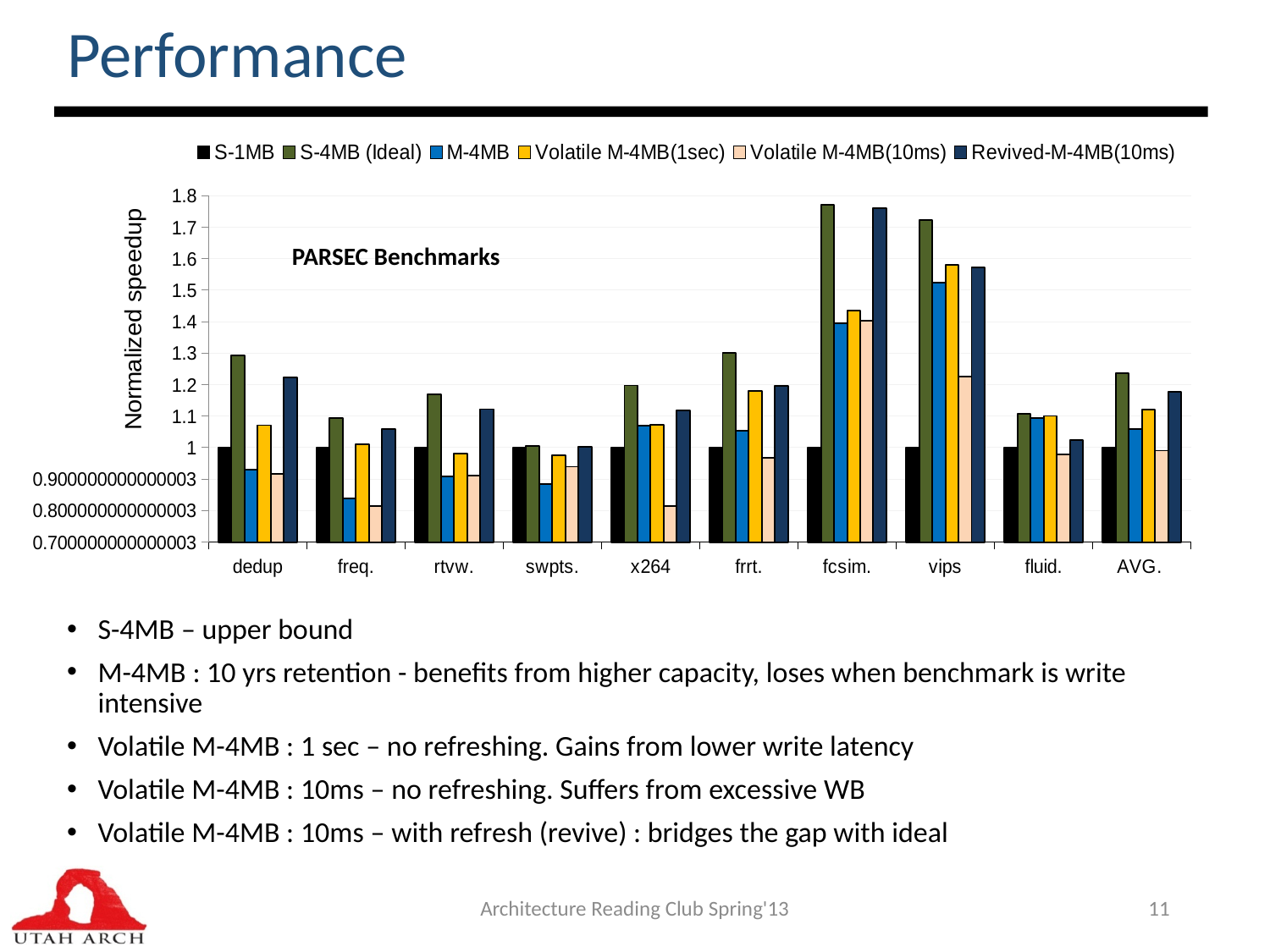

# Performance

### Chart

| Category | S-1MB | S-4MB (Ideal) | M-4MB | Volatile M-4MB(1sec) | Volatile M-4MB(10ms) | Revived-M-4MB(10ms) |
|---|---|---|---|---|---|---|
| dedup | 1.0 | 1.292882636576426 | 0.9288351063058456 | 1.070940222045513 | 0.916313883178291 | 1.222462476755622 |
| freq. | 1.0 | 1.093756249070762 | 0.8386524152907616 | 1.011375778090537 | 0.8133196138251919 | 1.058862304357516 |
| rtvw. | 1.0 | 1.169363209376915 | 0.90826866461112 | 0.981834007606051 | 0.9114818025688499 | 1.122069254653758 |
| swpts. | 1.0 | 1.0043430154264439 | 0.8832000735931109 | 0.97451787571453 | 0.9392723992630445 | 1.0028900626308 |
| x264 | 1.0 | 1.19722277277454 | 1.069362238687507 | 1.0733224821734126 | 0.8130247404636066 | 1.118921110528883 |
| frrt. | 1.0 | 1.3004326502723238 | 1.0540968131453399 | 1.179119753868394 | 0.9682782740294109 | 1.1956817794660113 |
| fcsim. | 1.0 | 1.7706499775226359 | 1.394397818684334 | 1.4358396845208852 | 1.4022743569483758 | 1.7615233193684345 |
| vips | 1.0 | 1.7217034848834278 | 1.5239177530249932 | 1.5789684600679879 | 1.224437150893958 | 1.5719302752614892 |
| fluid. | 1.0 | 1.107214067862618 | 1.0927367774664478 | 1.1003883875371758 | 0.9792120958413956 | 1.024640784374357 |
| AVG.  | 1.0 | 1.235215937852262 | 1.0577130537459918 | 1.120836165905348 | 0.9903217697612544 | 1.1775799918224619 |
PARSEC Benchmarks
S-4MB – upper bound
M-4MB : 10 yrs retention - benefits from higher capacity, loses when benchmark is write intensive
Volatile M-4MB : 1 sec – no refreshing. Gains from lower write latency
Volatile M-4MB : 10ms – no refreshing. Suffers from excessive WB
Volatile M-4MB : 10ms – with refresh (revive) : bridges the gap with ideal

Architecture Reading Club Spring'13
11